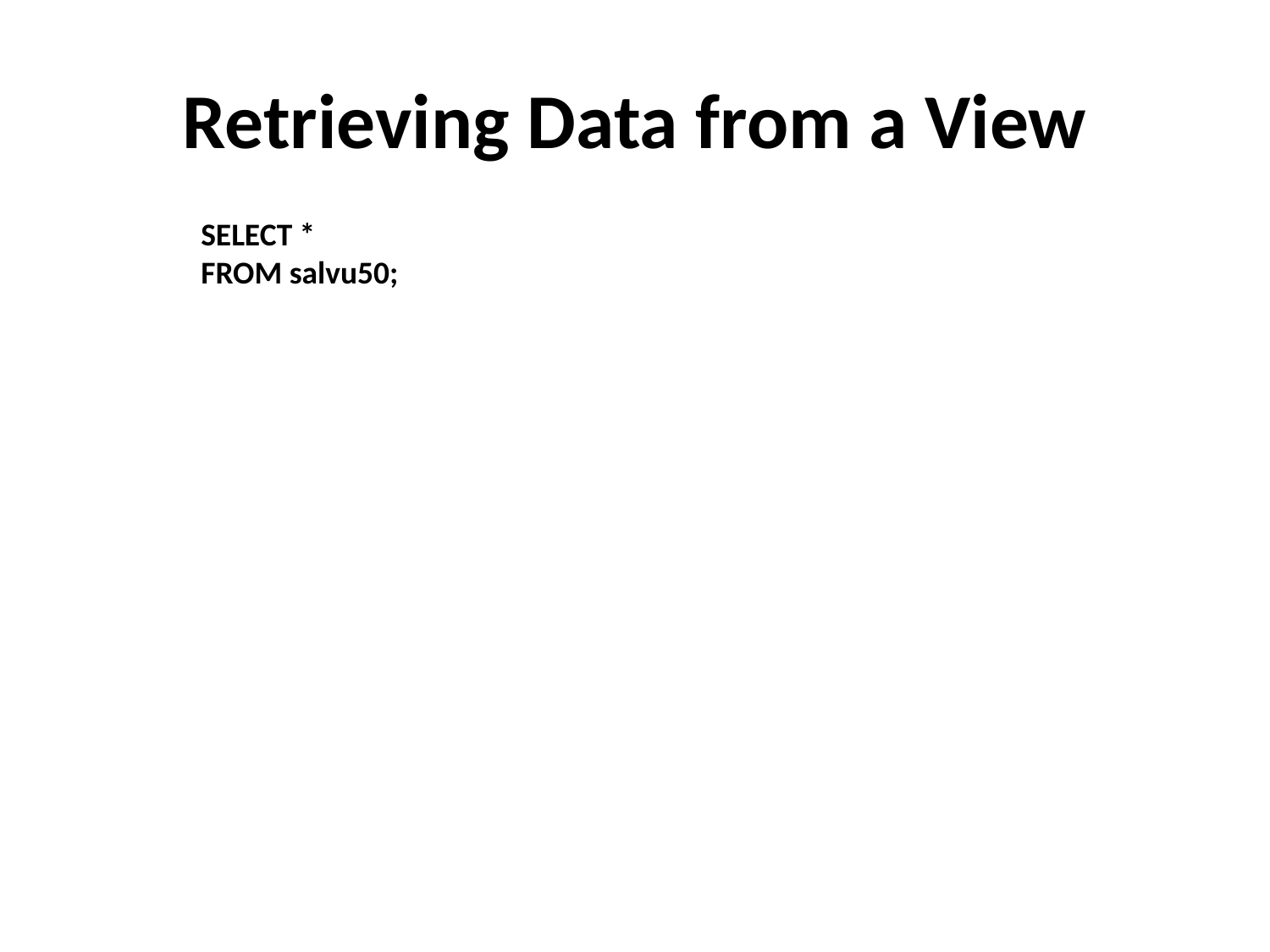

# Retrieving Data from a View
SELECT *
FROM salvu50;